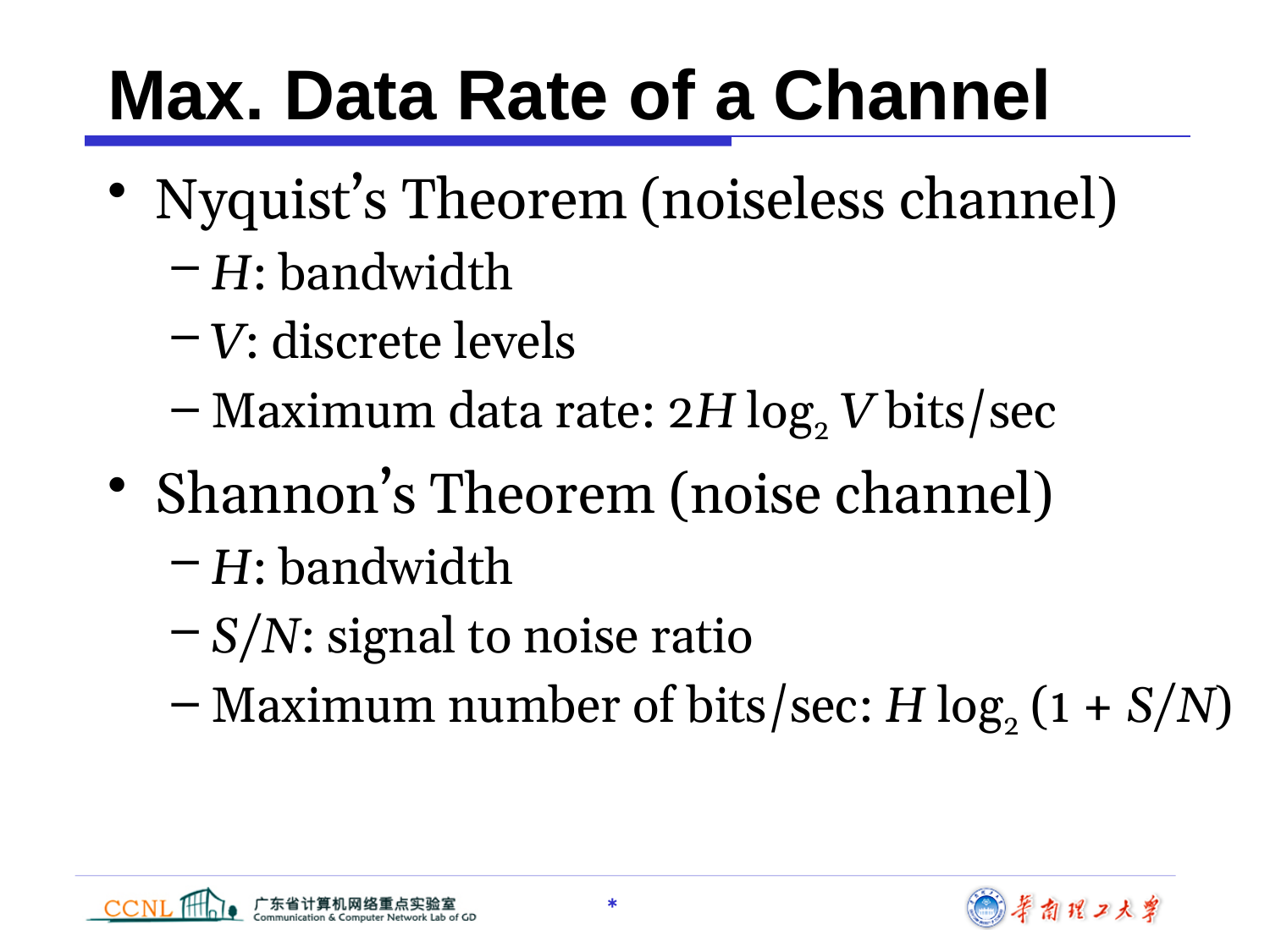

# Max. Data Rate of a Channel
Nyquist’s Theorem (noiseless channel)
H: bandwidth
V: discrete levels
Maximum data rate: 2H log2 V bits/sec
Shannon’s Theorem (noise channel)
H: bandwidth
S/N: signal to noise ratio
Maximum number of bits/sec: H log2 (1 + S/N)